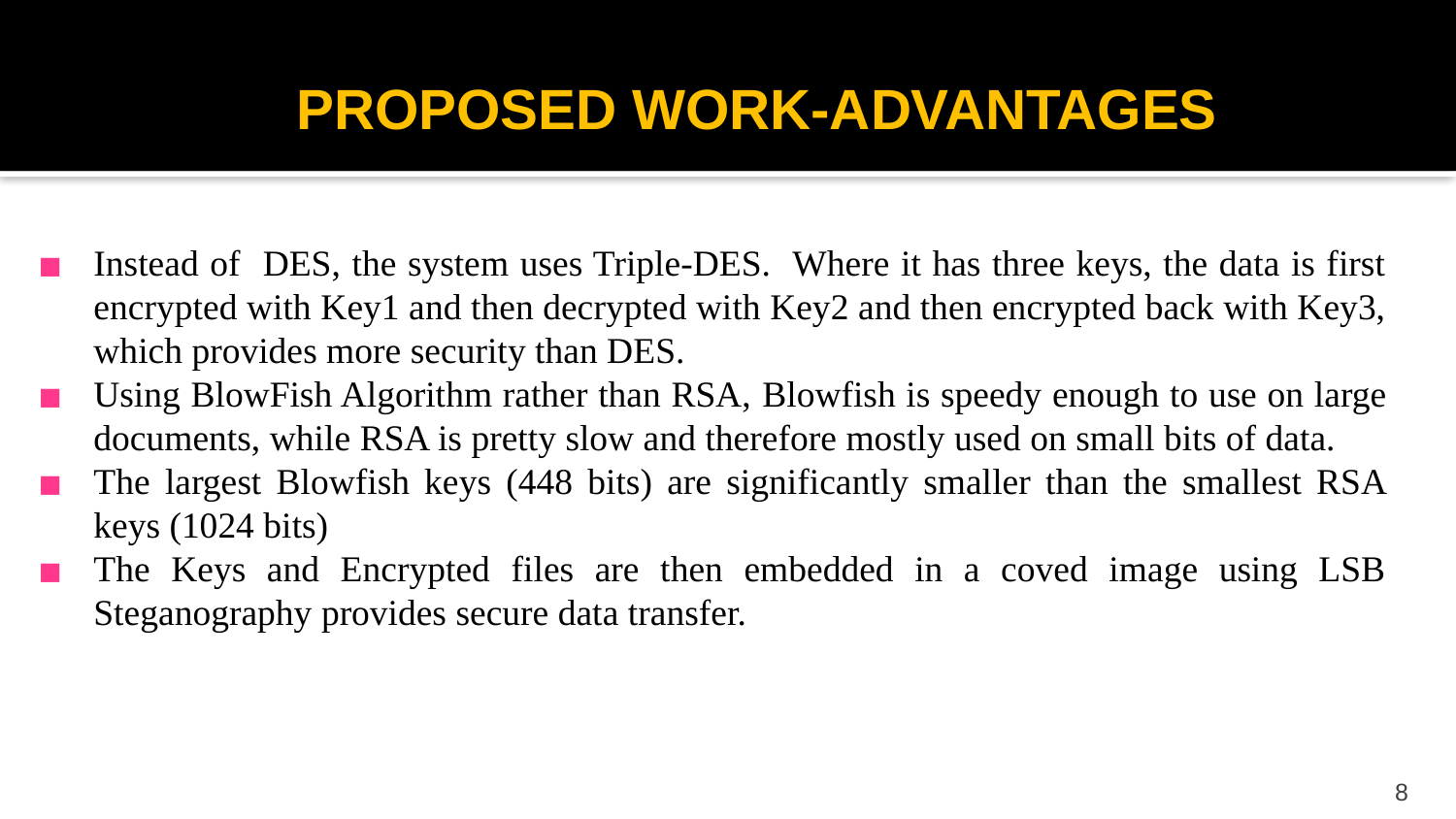

PROPOSED WORK-ADVANTAGES
Instead of  DES, the system uses Triple-DES.  Where it has three keys, the data is first encrypted with Key1 and then decrypted with Key2 and then encrypted back with Key3, which provides more security than DES.
Using BlowFish Algorithm rather than RSA, Blowfish is speedy enough to use on large documents, while RSA is pretty slow and therefore mostly used on small bits of data.
The largest Blowfish keys (448 bits) are significantly smaller than the smallest RSA keys (1024 bits)
The Keys and Encrypted files are then embedded in a coved image using LSB Steganography provides secure data transfer.
8